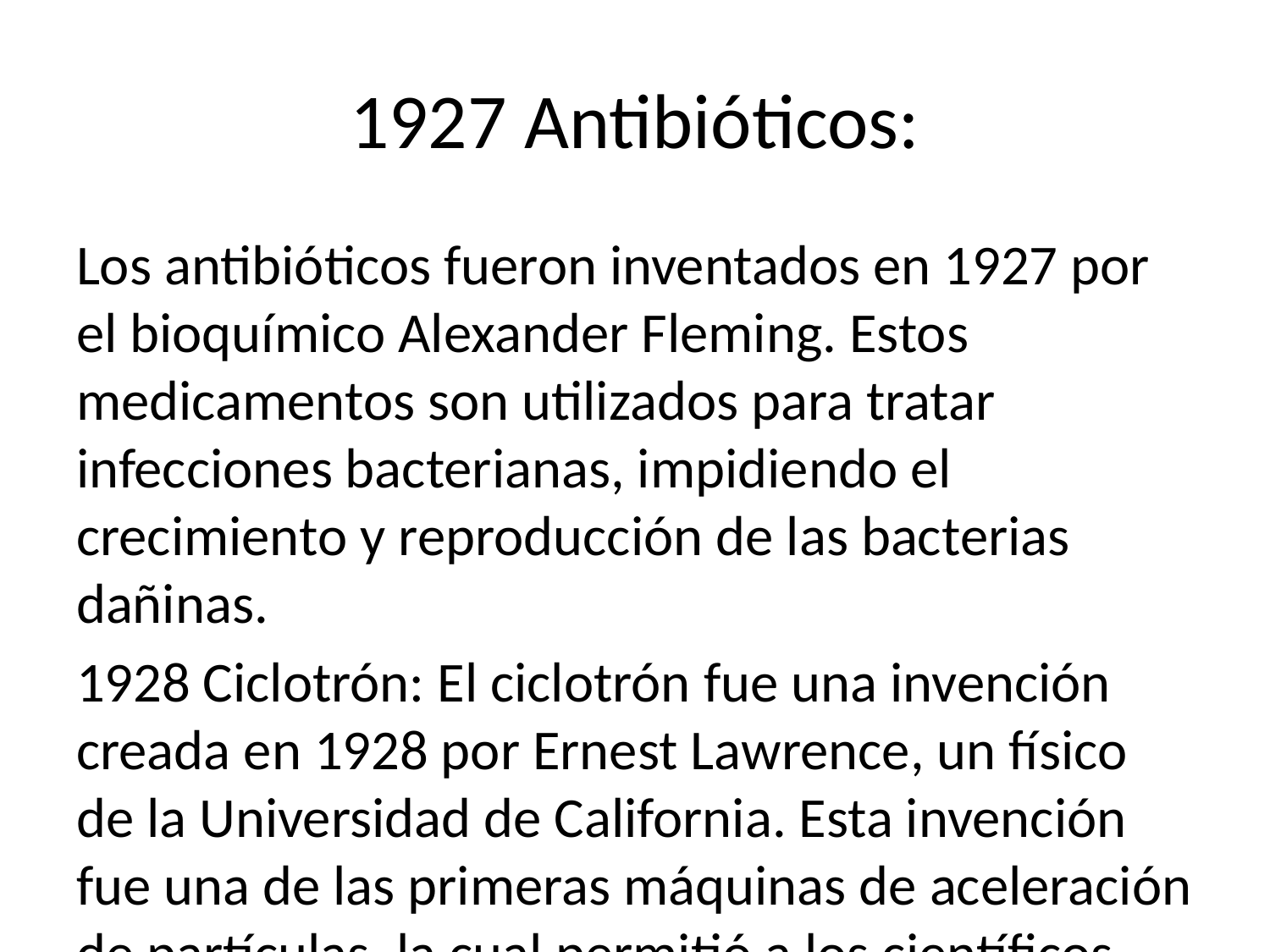

# 1927 Antibióticos:
Los antibióticos fueron inventados en 1927 por el bioquímico Alexander Fleming. Estos medicamentos son utilizados para tratar infecciones bacterianas, impidiendo el crecimiento y reproducción de las bacterias dañinas.
1928 Ciclotrón: El ciclotrón fue una invención creada en 1928 por Ernest Lawrence, un físico de la Universidad de California. Esta invención fue una de las primeras máquinas de aceleración de partículas, la cual permitió a los científicos explorar los átomos y sus partículas elementales que los componen.